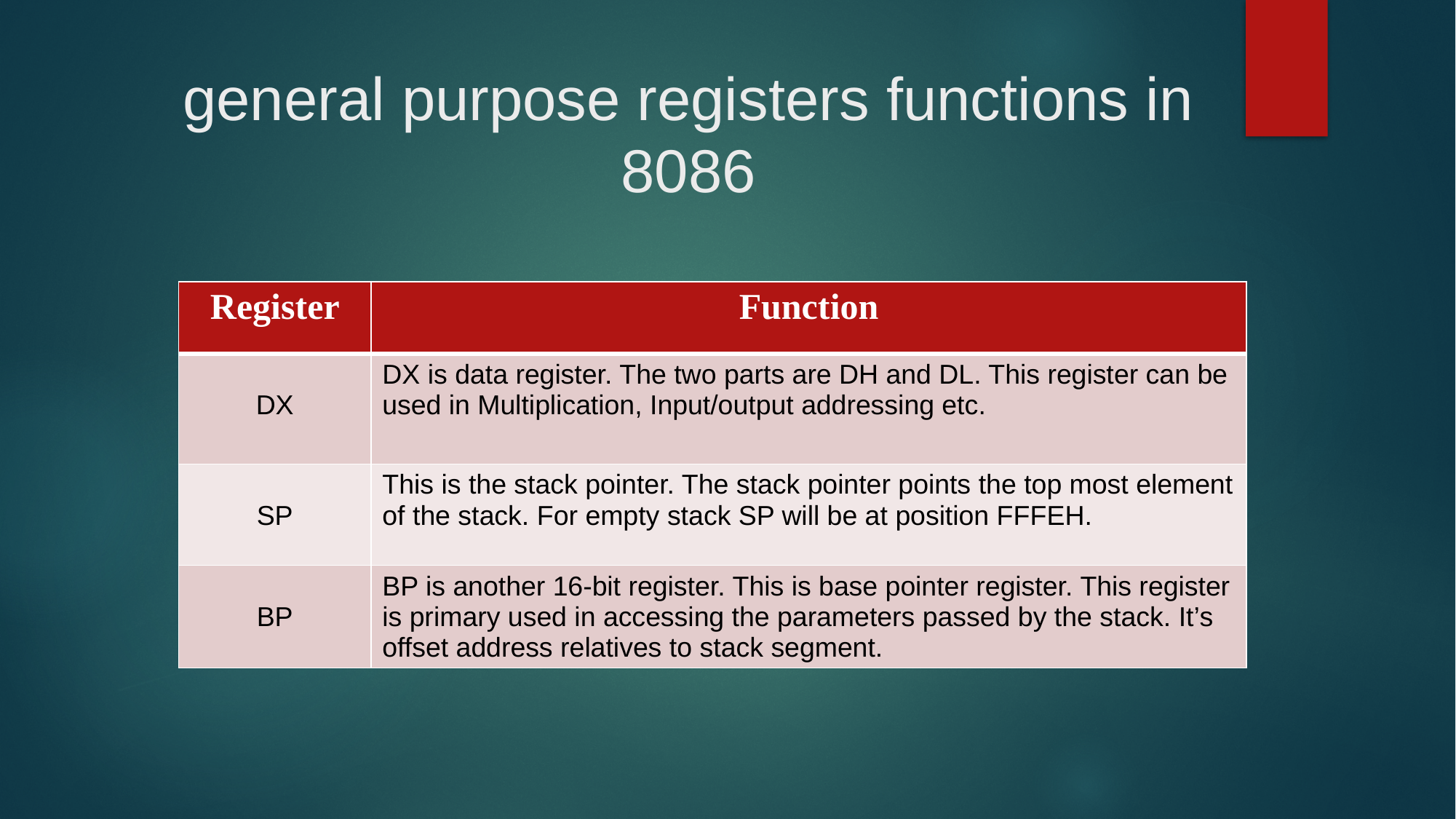

# general purpose registers functions in 8086
| Register | Function |
| --- | --- |
| DX | DX is data register. The two parts are DH and DL. This register can be used in Multiplication, Input/output addressing etc. |
| SP | This is the stack pointer. The stack pointer points the top most element of the stack. For empty stack SP will be at position FFFEH. |
| BP | BP is another 16-bit register. This is base pointer register. This register is primary used in accessing the parameters passed by the stack. It’s offset address relatives to stack segment. |